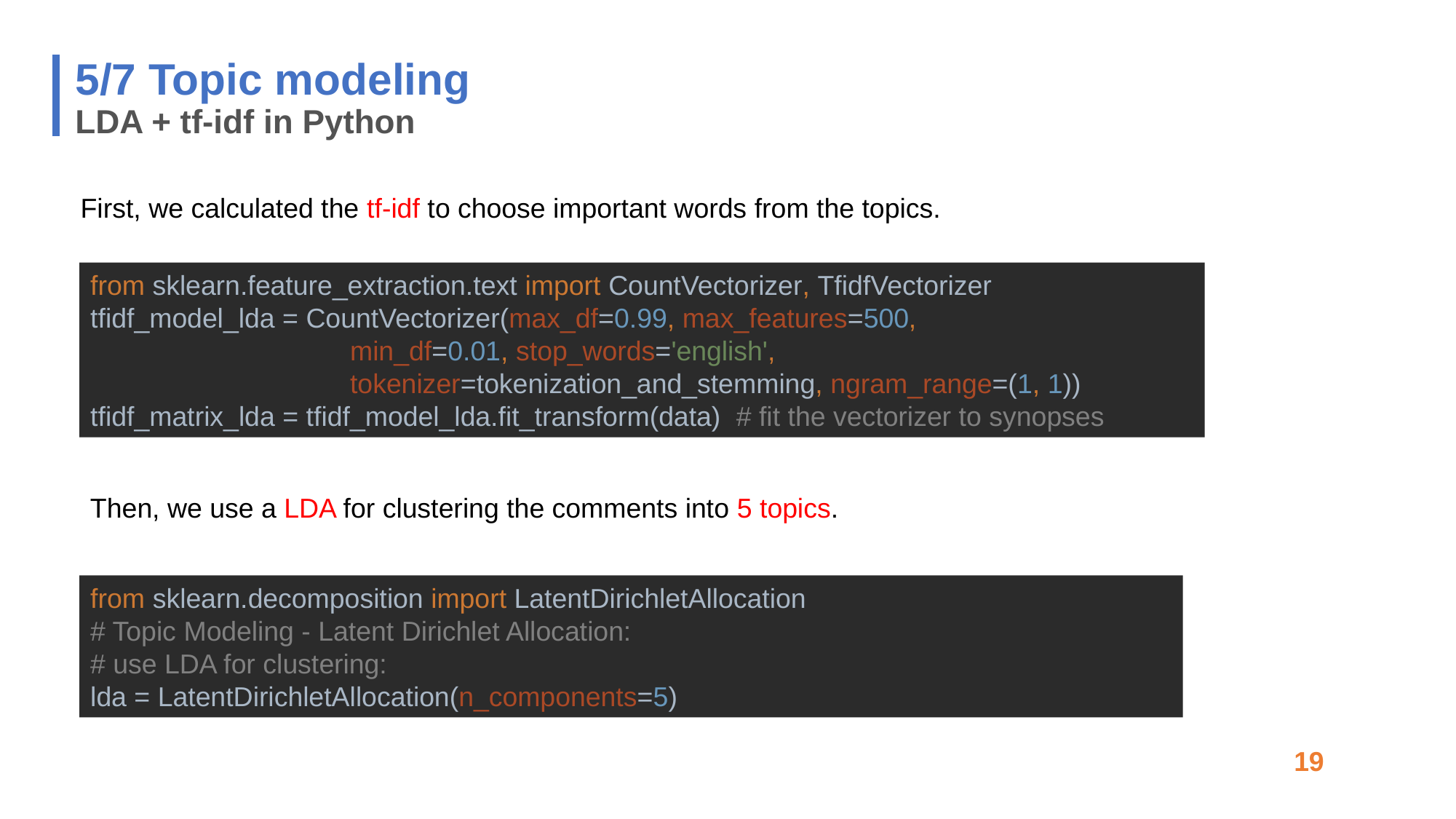

# 5/7 Topic modeling LDA + tf-idf in Python
First, we calculated the tf-idf to choose important words from the topics.
from sklearn.feature_extraction.text import CountVectorizer, TfidfVectorizer
tfidf_model_lda = CountVectorizer(max_df=0.99, max_features=500,
                                  min_df=0.01, stop_words='english',
                                  tokenizer=tokenization_and_stemming, ngram_range=(1, 1))
tfidf_matrix_lda = tfidf_model_lda.fit_transform(data)  # fit the vectorizer to synopses
Then, we use a LDA for clustering the comments into 5 topics.
from sklearn.decomposition import LatentDirichletAllocation
# Topic Modeling - Latent Dirichlet Allocation: # use LDA for clustering: lda = LatentDirichletAllocation(n_components=5)
19